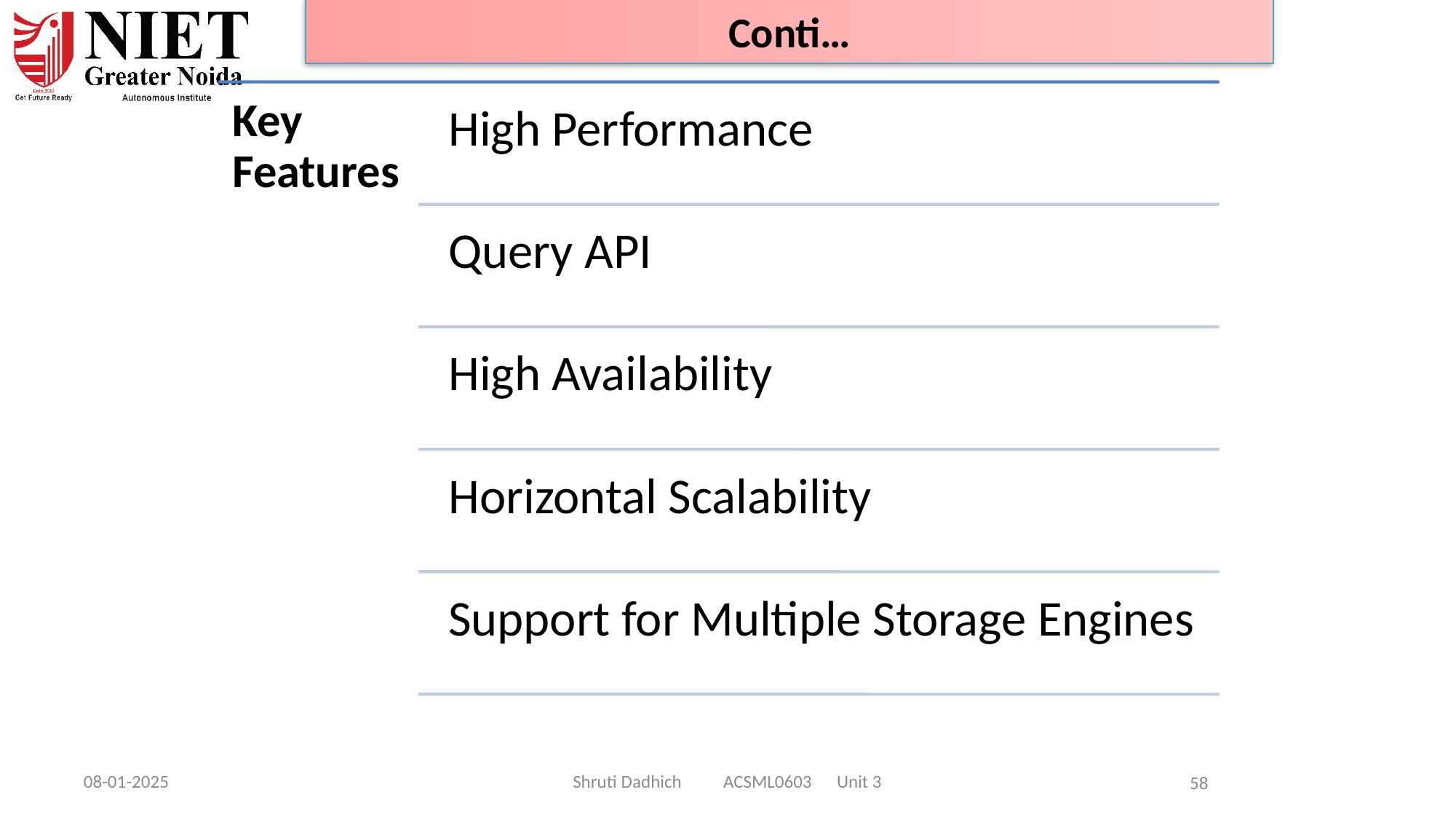

Conti…
Key Features
High Performance
Query API
High Availability
Horizontal Scalability
Support for Multiple Storage Engines
08-01-2025
Shruti Dadhich          ACSML0603      Unit 3
58